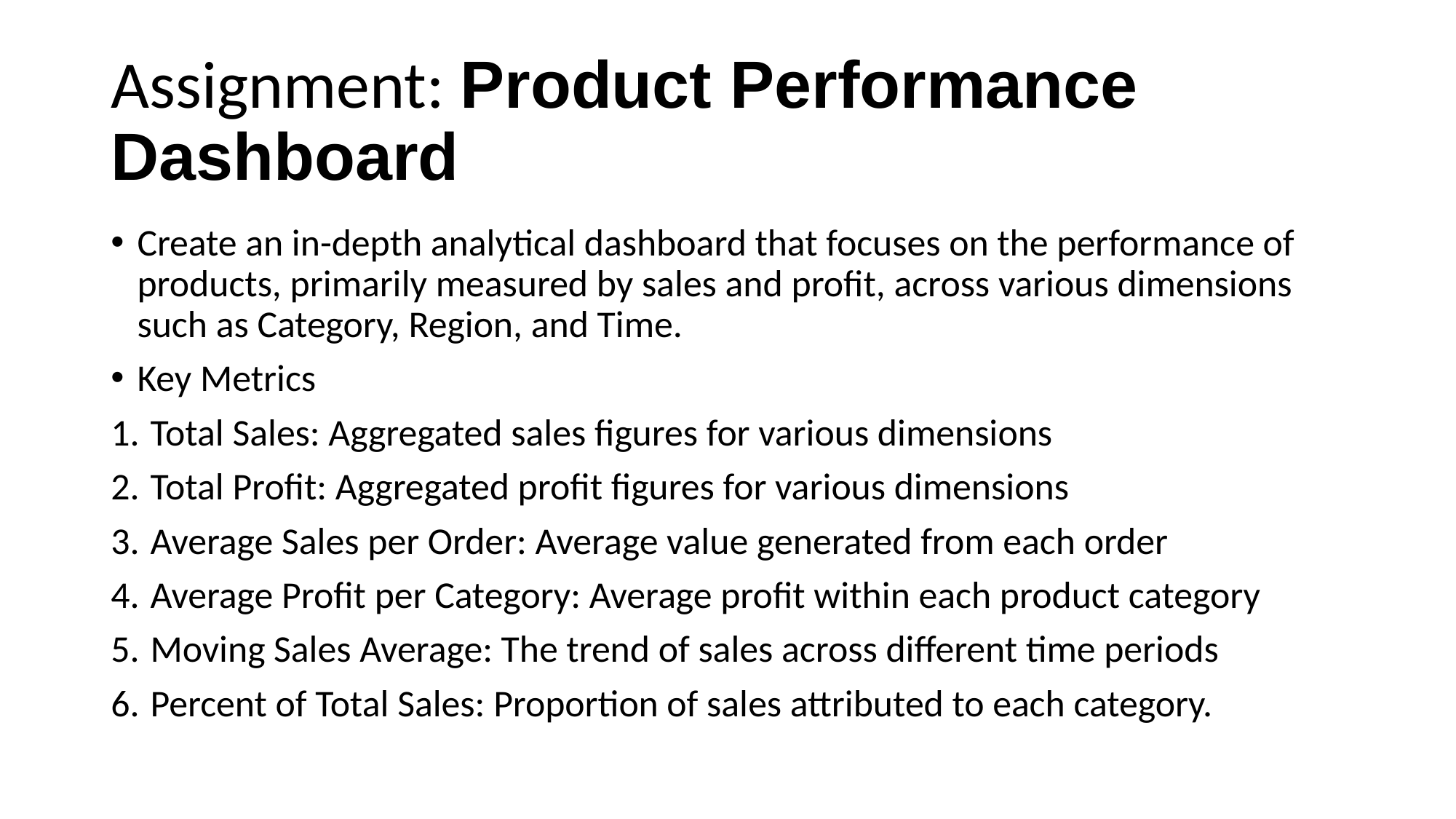

# Assignment: Product Performance Dashboard
Create an in-depth analytical dashboard that focuses on the performance of products, primarily measured by sales and profit, across various dimensions such as Category, Region, and Time.
Key Metrics
Total Sales: Aggregated sales figures for various dimensions
Total Profit: Aggregated profit figures for various dimensions
Average Sales per Order: Average value generated from each order
Average Profit per Category: Average profit within each product category
Moving Sales Average: The trend of sales across different time periods
Percent of Total Sales: Proportion of sales attributed to each category.